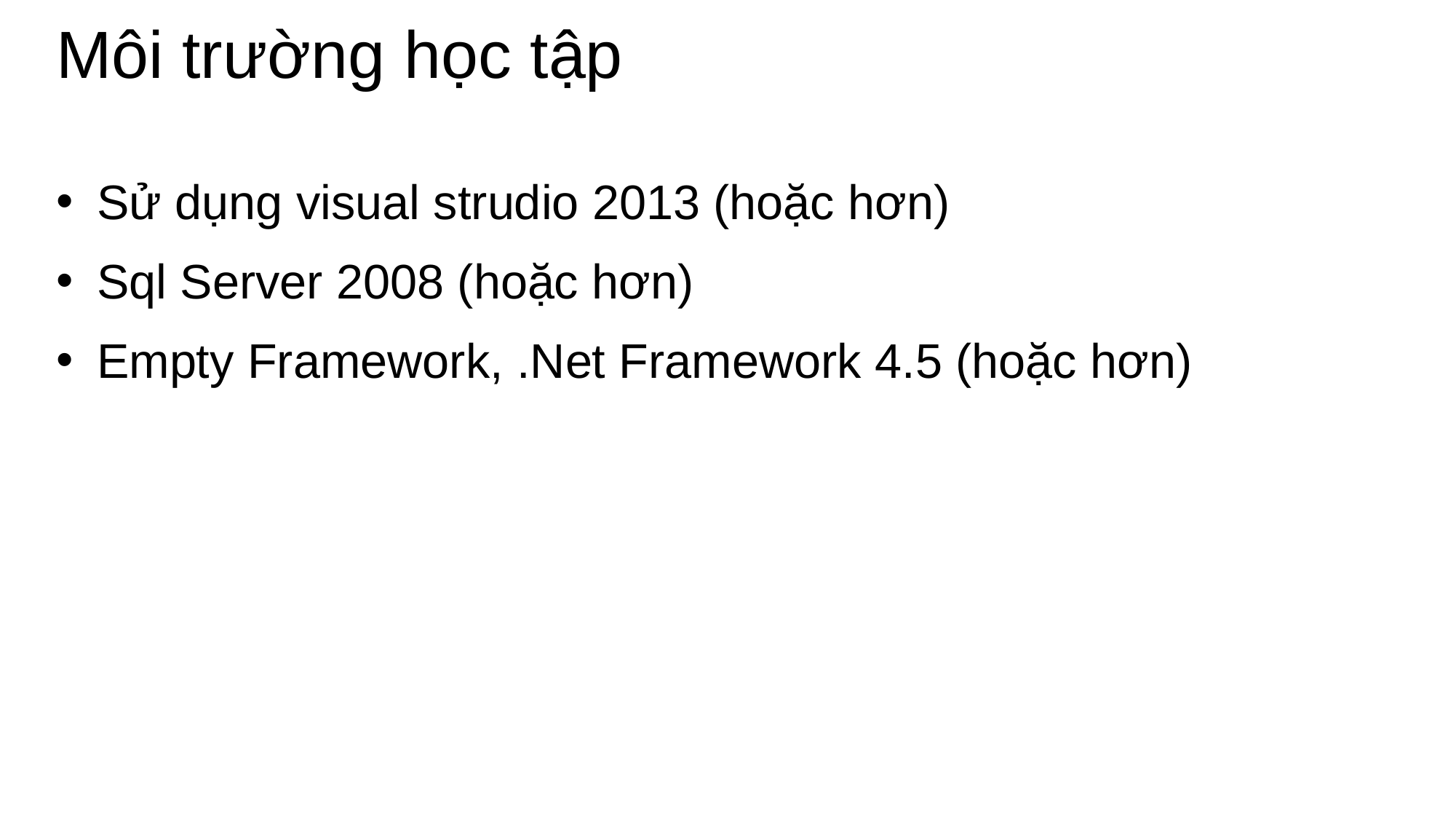

# Môi trường học tập
Sử dụng visual strudio 2013 (hoặc hơn)
Sql Server 2008 (hoặc hơn)
Empty Framework, .Net Framework 4.5 (hoặc hơn)